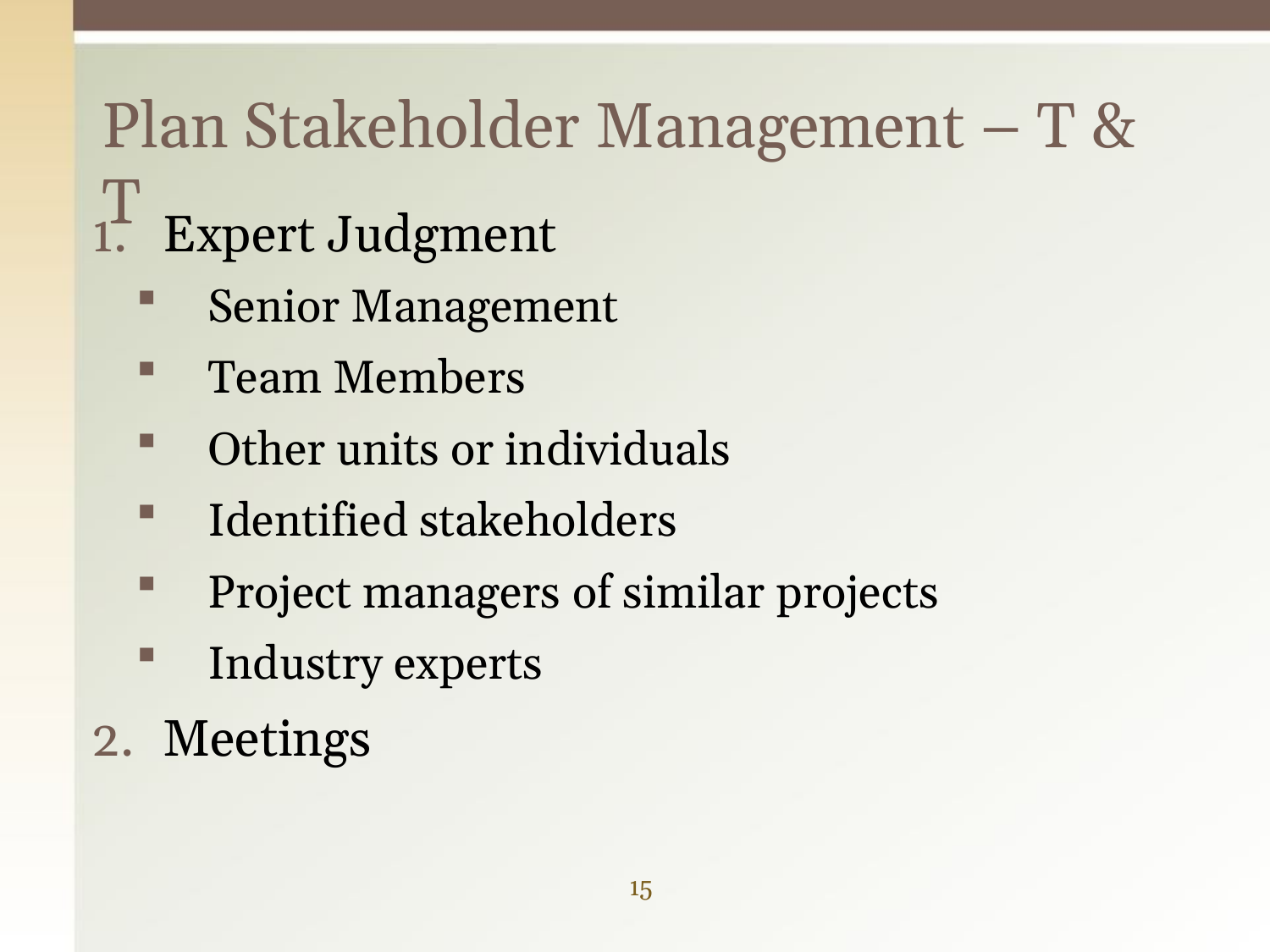

# Plan Stakeholder Management – T & T
Expert Judgment
Senior Management
Team Members
Other units or individuals
Identified stakeholders
Project managers of similar projects
Industry experts
Meetings
15